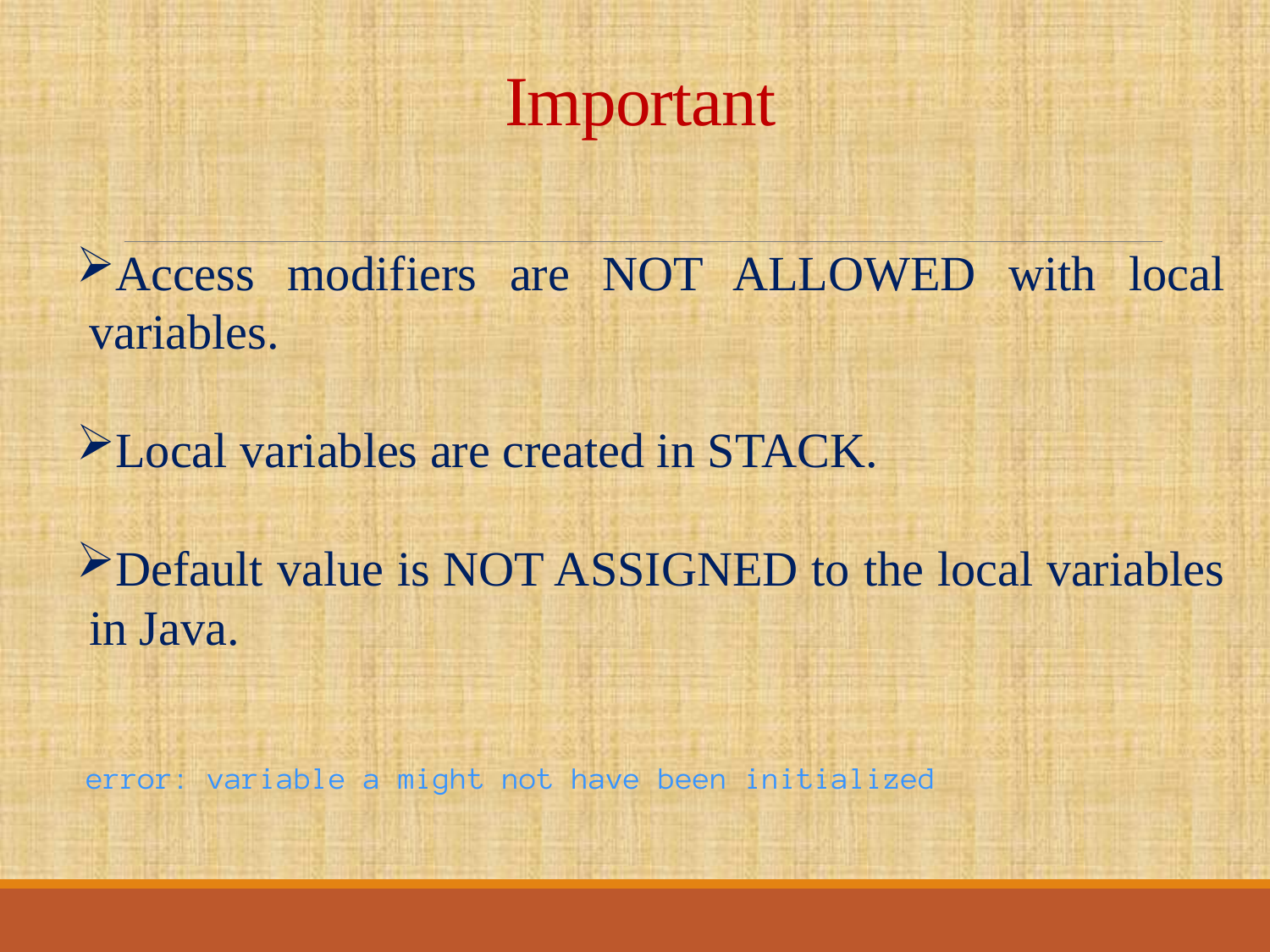

# Important

Access modifiers are NOT ALLOWED with local variables.

Local variables are created in STACK.

Default value is NOT ASSIGNED to the local variables in Java.
error: variable a might not have been initialized